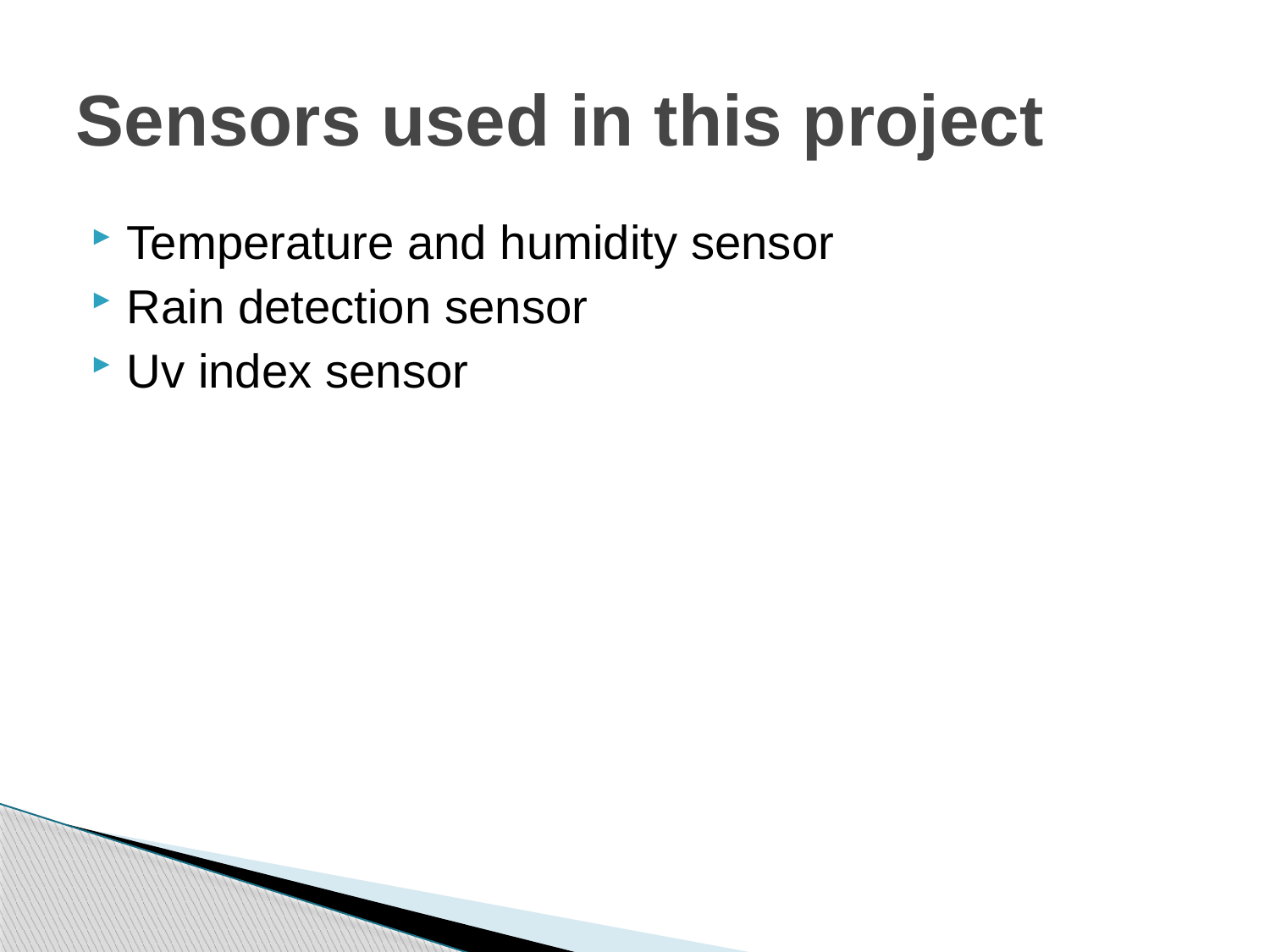

# Sensors used in this project
Temperature and humidity sensor
Rain detection sensor
Uv index sensor